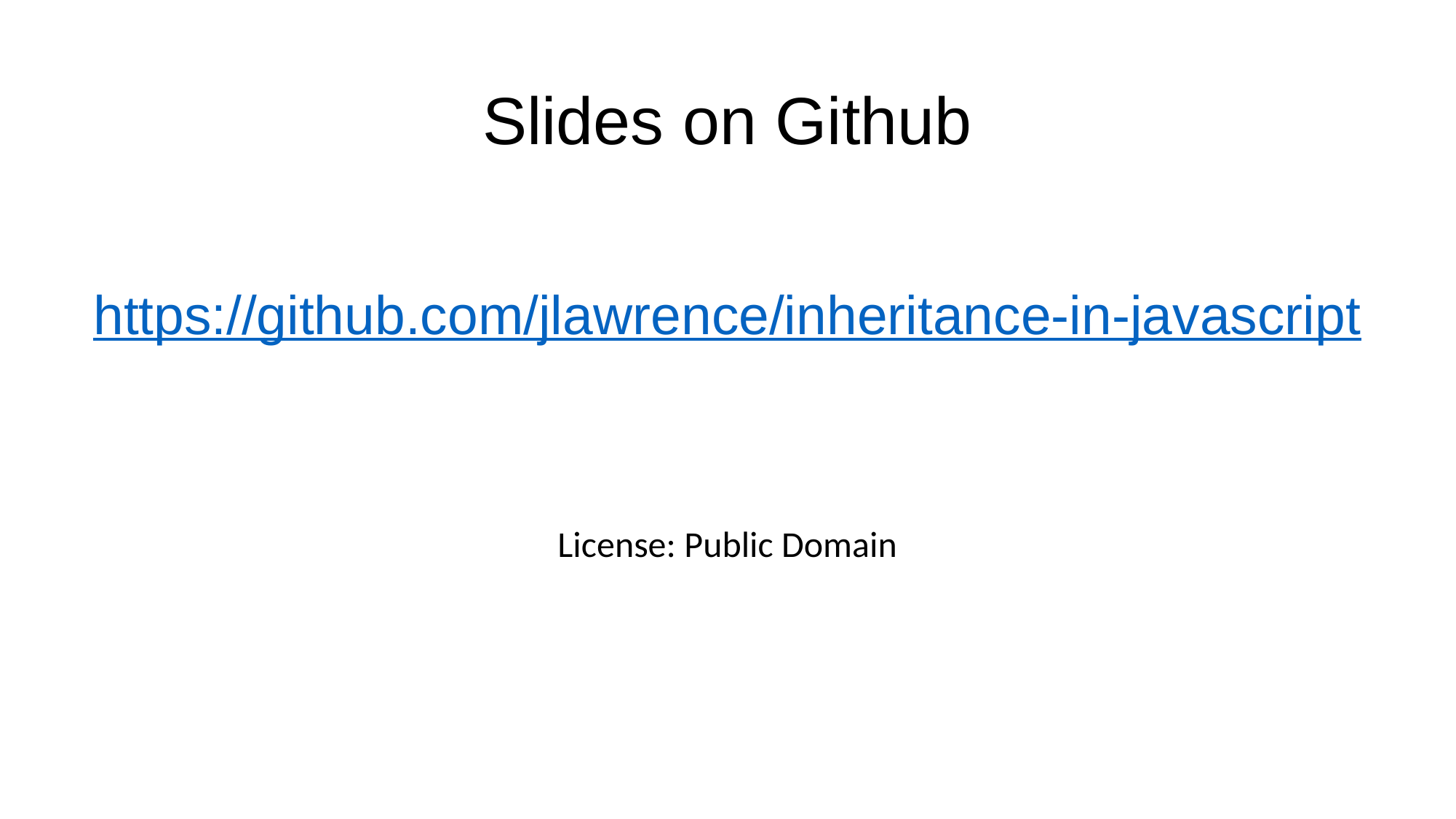

# Slides on Github
https://github.com/jlawrence/inheritance-in-javascript

License: Public Domain